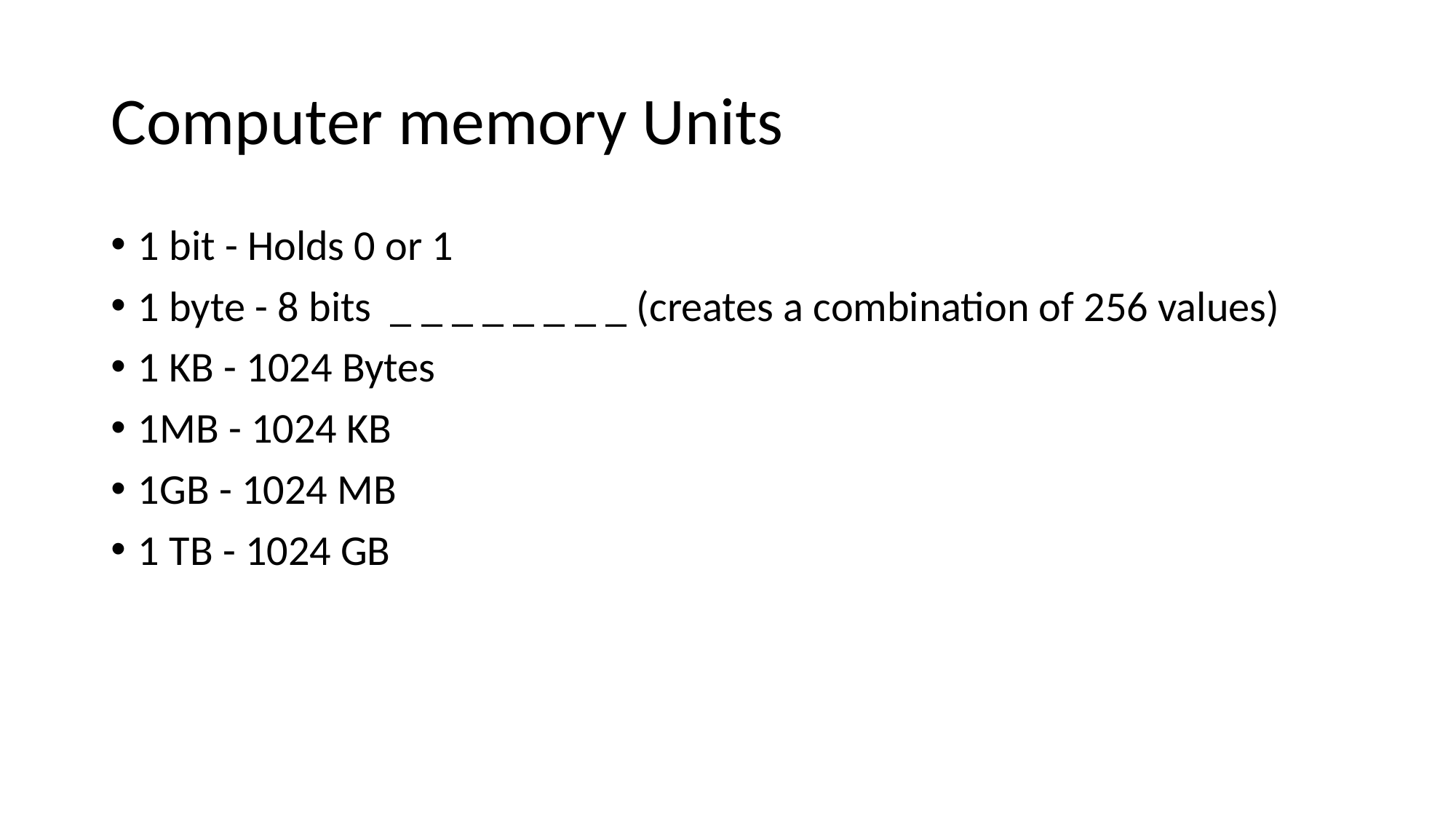

# Computer memory Units
1 bit - Holds 0 or 1
1 byte - 8 bits  _ _ _ _ _ _ _ _ (creates a combination of 256 values)
1 KB - 1024 Bytes
1MB - 1024 KB
1GB - 1024 MB
1 TB - 1024 GB